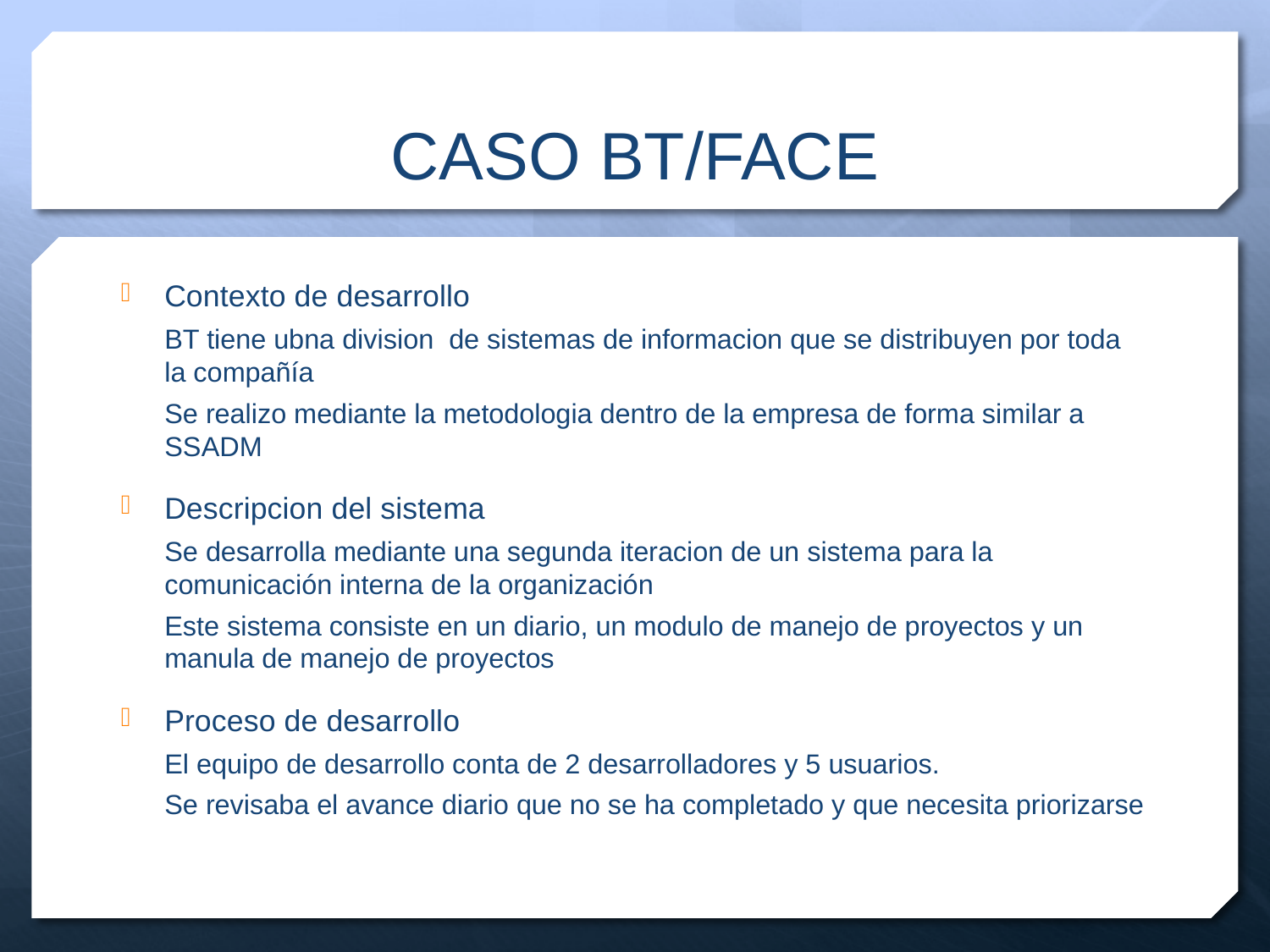

# CASO BT/FACE
Contexto de desarrollo
BT tiene ubna division  de sistemas de informacion que se distribuyen por toda la compañía
Se realizo mediante la metodologia dentro de la empresa de forma similar a SSADM
Descripcion del sistema
Se desarrolla mediante una segunda iteracion de un sistema para la comunicación interna de la organización
Este sistema consiste en un diario, un modulo de manejo de proyectos y un manula de manejo de proyectos
Proceso de desarrollo
El equipo de desarrollo conta de 2 desarrolladores y 5 usuarios.
Se revisaba el avance diario que no se ha completado y que necesita priorizarse